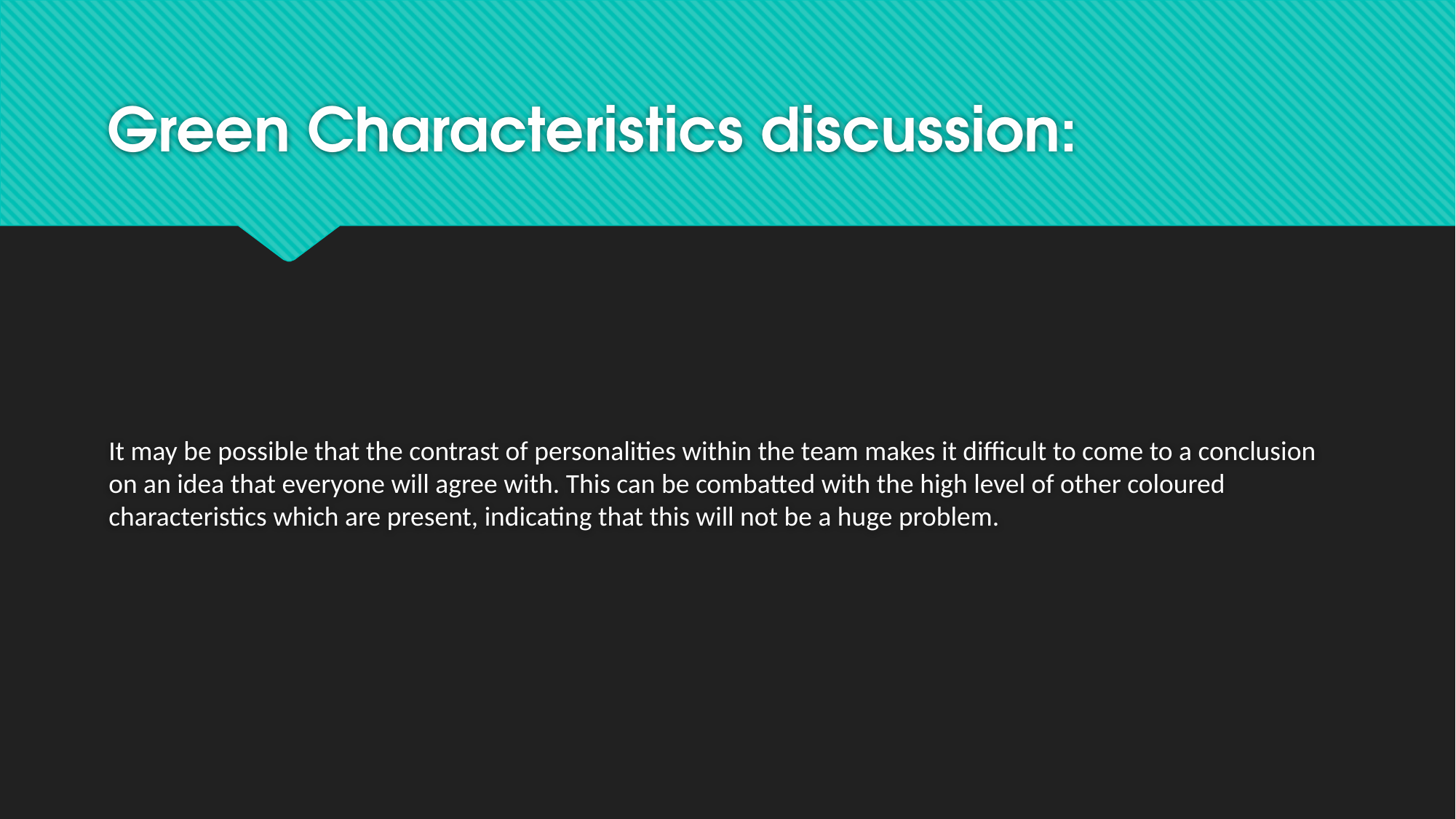

# Green Characteristics discussion:
It may be possible that the contrast of personalities within the team makes it difficult to come to a conclusion on an idea that everyone will agree with. This can be combatted with the high level of other coloured characteristics which are present, indicating that this will not be a huge problem.